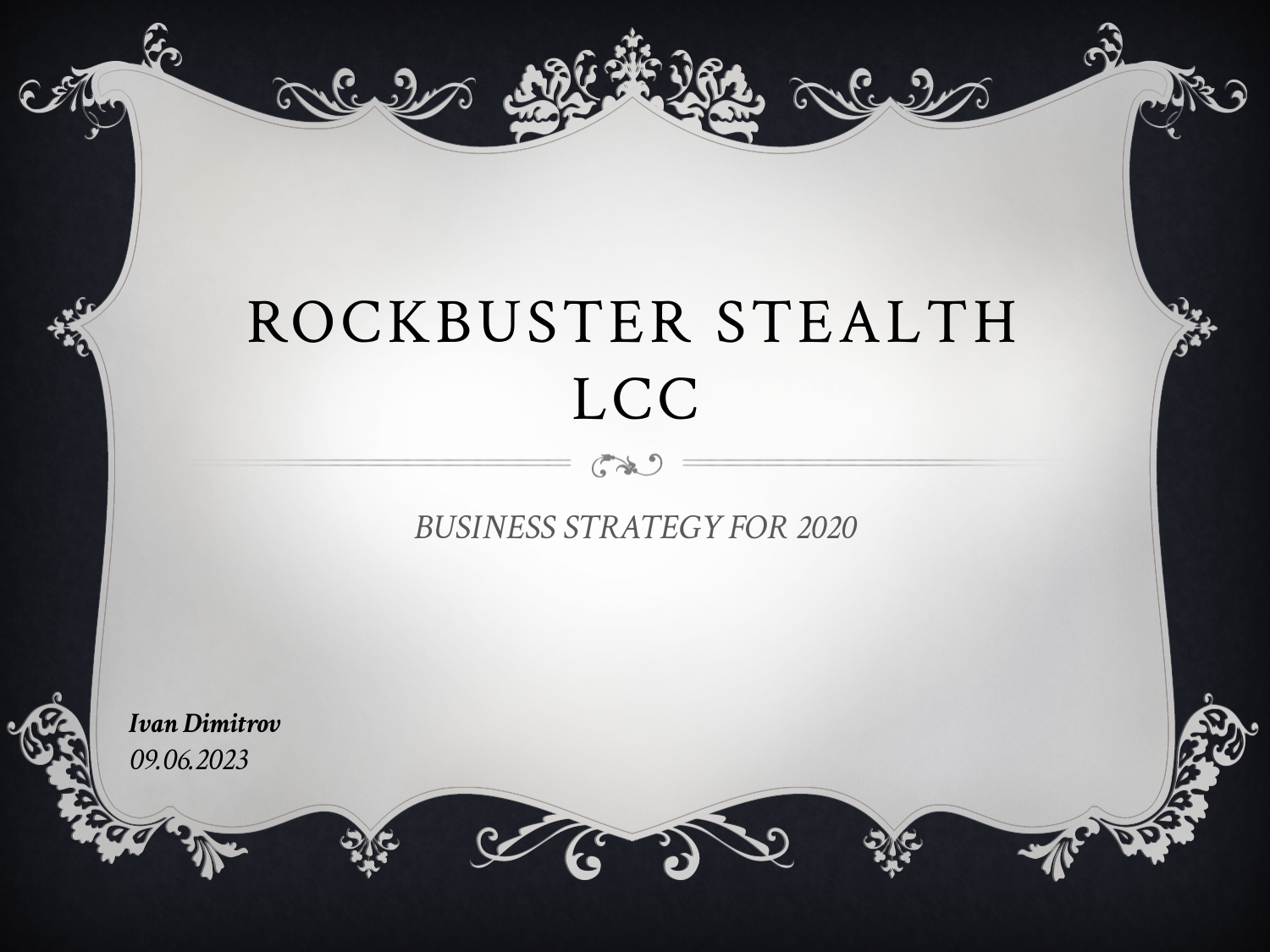

# ROCKBUSTER STEALTH lcC
BUSINESS STRATEGY FOR 2020
Ivan Dimitrov
09.06.2023